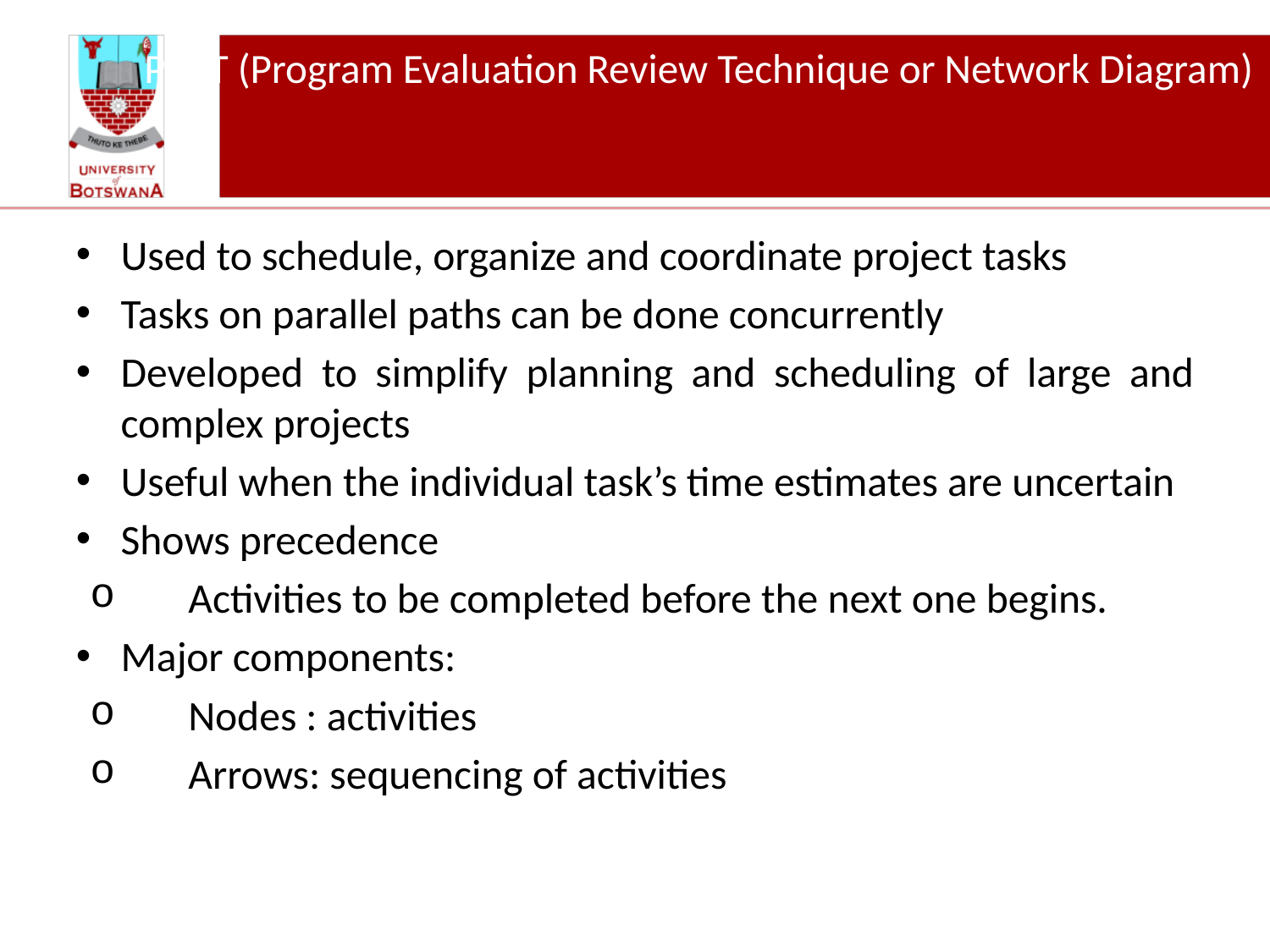

# PERT (Program Evaluation Review Technique or Network Diagram)
Used to schedule, organize and coordinate project tasks
Tasks on parallel paths can be done concurrently
Developed to simplify planning and scheduling of large and complex projects
Useful when the individual task’s time estimates are uncertain
Shows precedence
Activities to be completed before the next one begins.
Major components:
Nodes : activities
Arrows: sequencing of activities